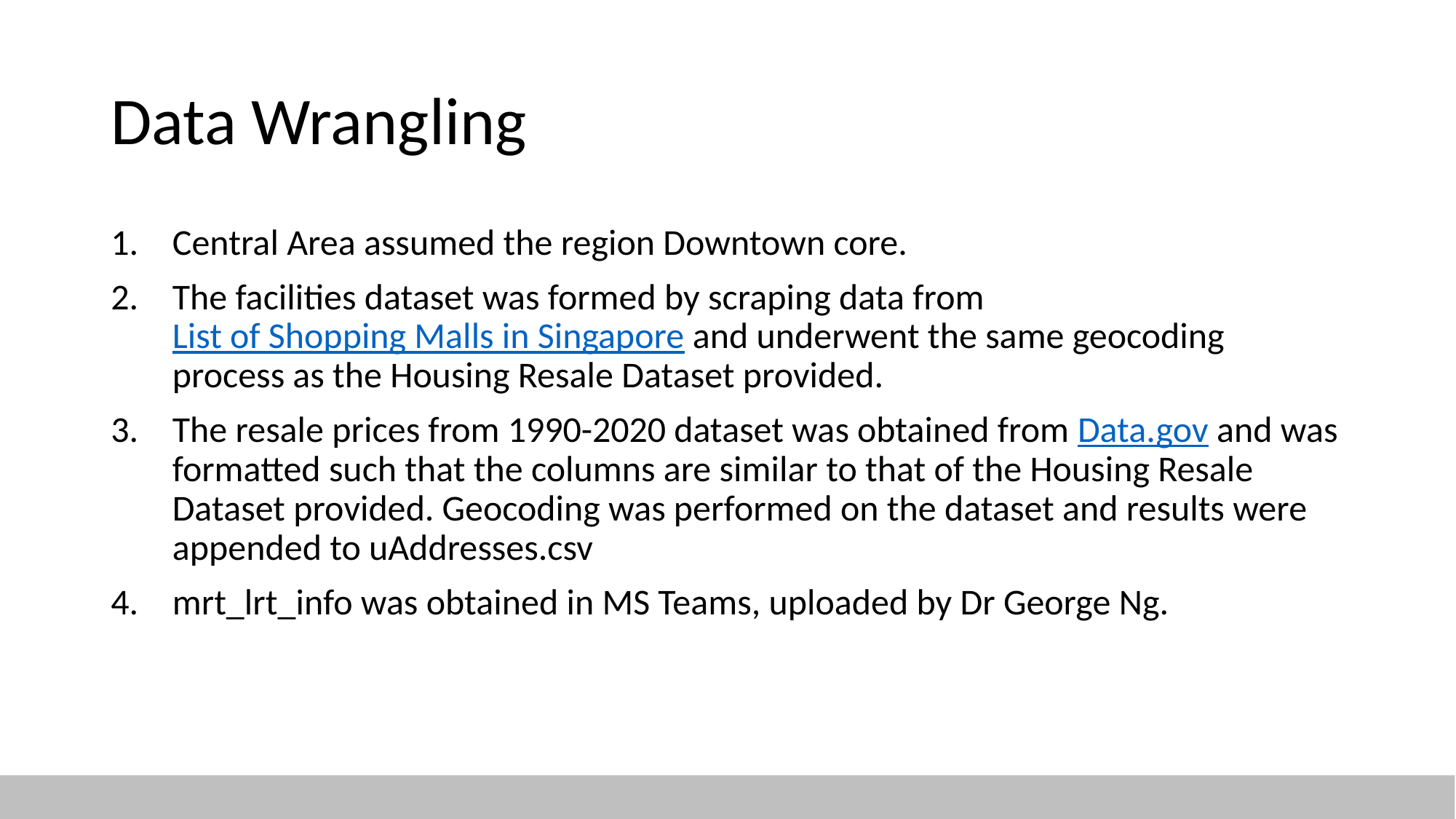

# Data Wrangling
Central Area assumed the region Downtown core.
The facilities dataset was formed by scraping data from List of Shopping Malls in Singapore and underwent the same geocoding process as the Housing Resale Dataset provided.
The resale prices from 1990-2020 dataset was obtained from Data.gov and was formatted such that the columns are similar to that of the Housing Resale Dataset provided. Geocoding was performed on the dataset and results were appended to uAddresses.csv
mrt_lrt_info was obtained in MS Teams, uploaded by Dr George Ng.